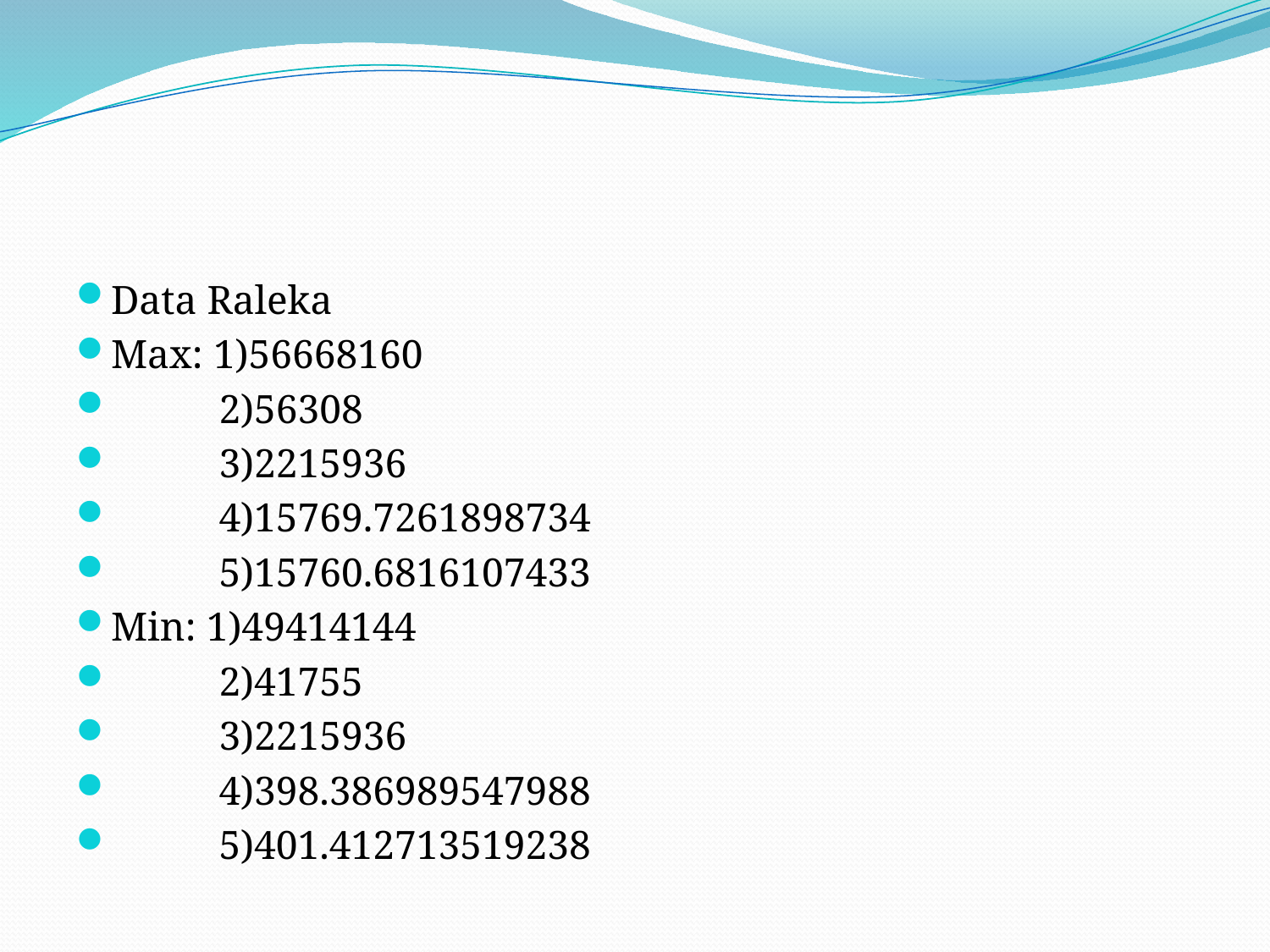

#
Data Raleka
Max: 1)56668160
	2)56308
	3)2215936
	4)15769.7261898734
	5)15760.6816107433
Min: 1)49414144
	2)41755
	3)2215936
	4)398.386989547988
	5)401.412713519238